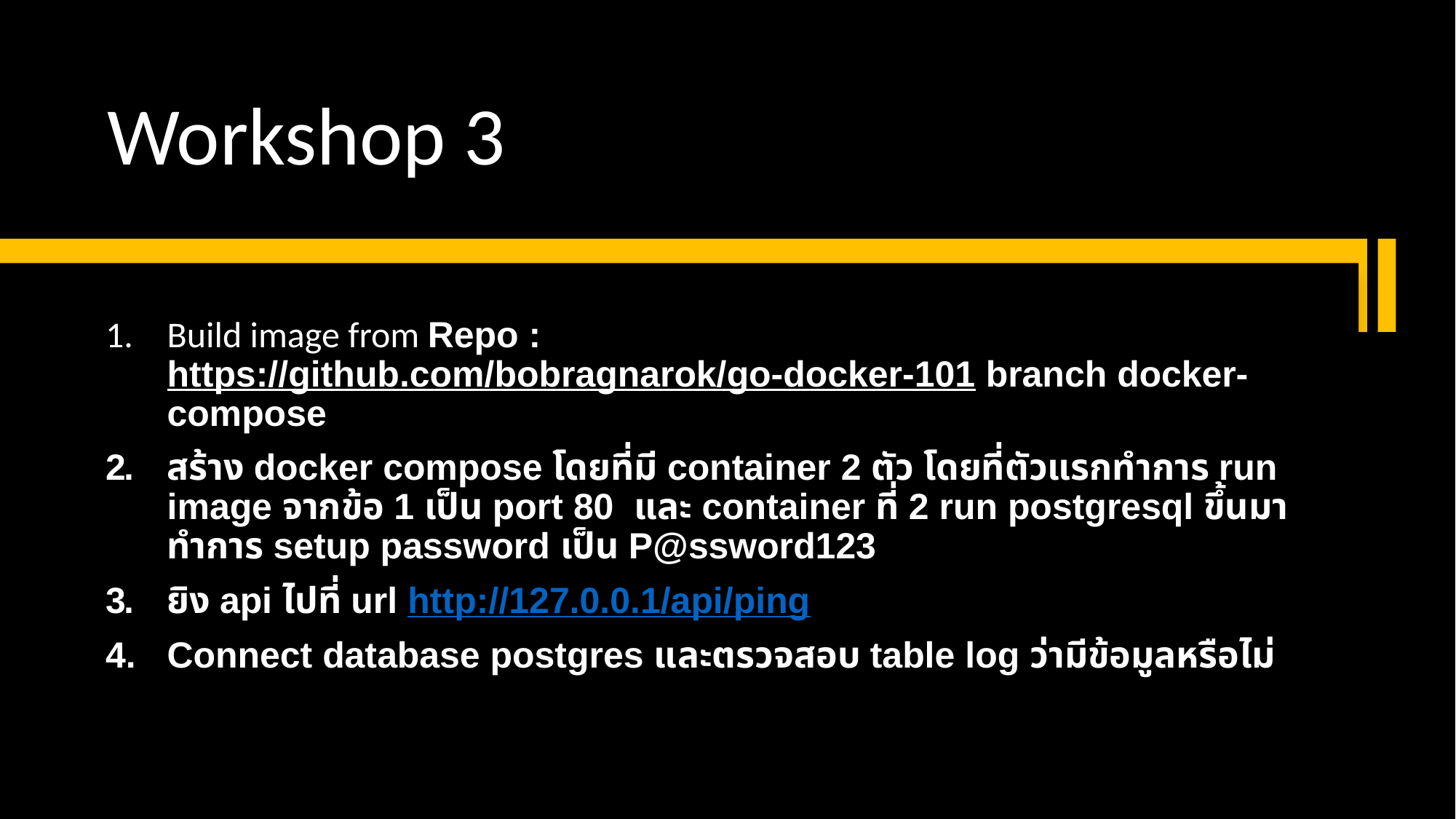

# Workshop 3

Build image from Repo : https://github.com/bobragnarok/go-docker-101 branch docker-compose
สร้าง docker compose โดยที่มี container 2 ตัว โดยที่ตัวแรกทำการ run image จากข้อ 1 เป็น port 80  และ container ที่ 2 run postgresql ขึ้นมาทำการ setup password เป็น P@ssword123
ยิง api ไปที่ url http://127.0.0.1/api/ping
Connect database postgres และตรวจสอบ table log ว่ามีข้อมูลหรือไม่